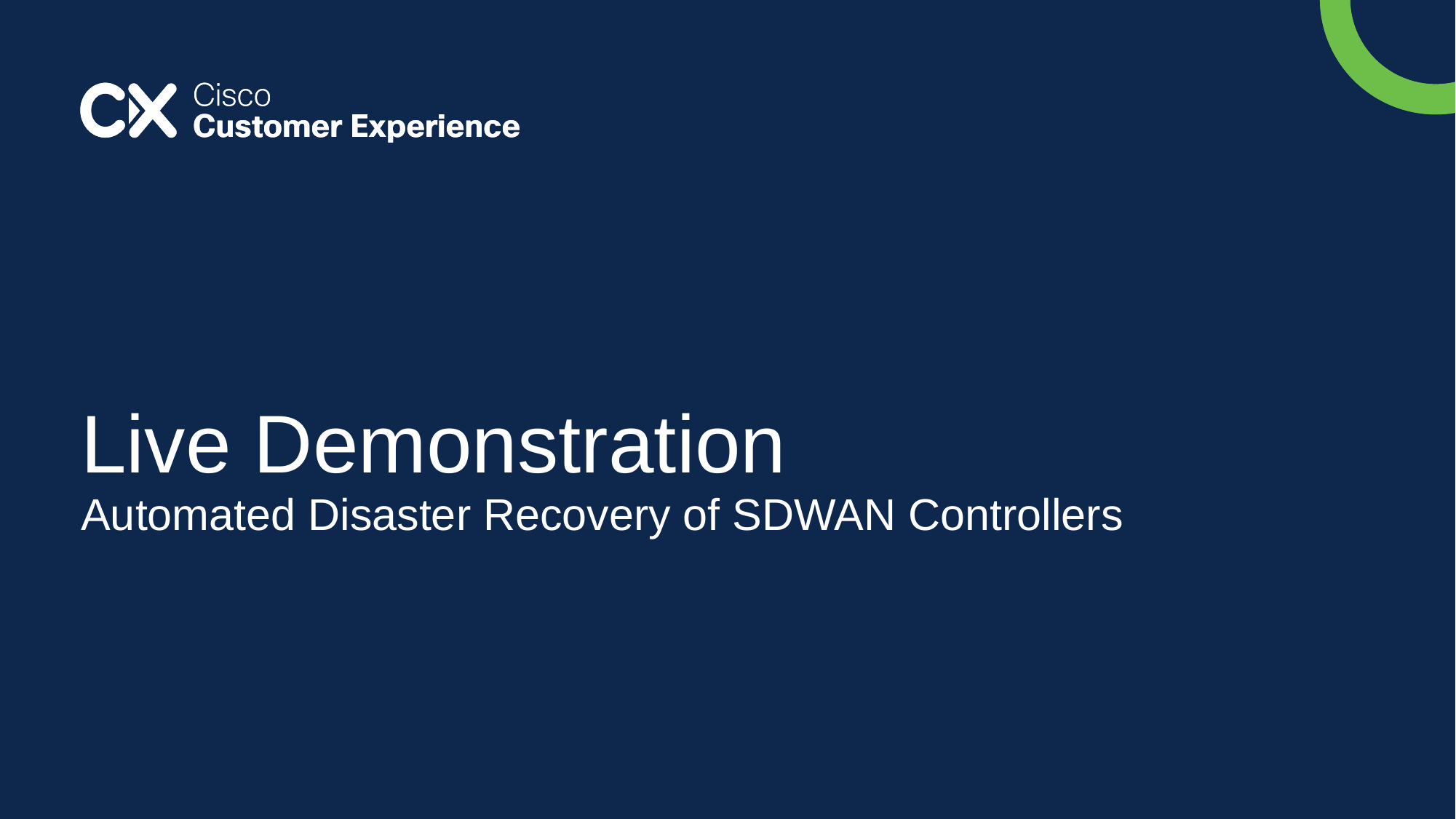

# Live Demonstration
Automated Disaster Recovery of SDWAN Controllers